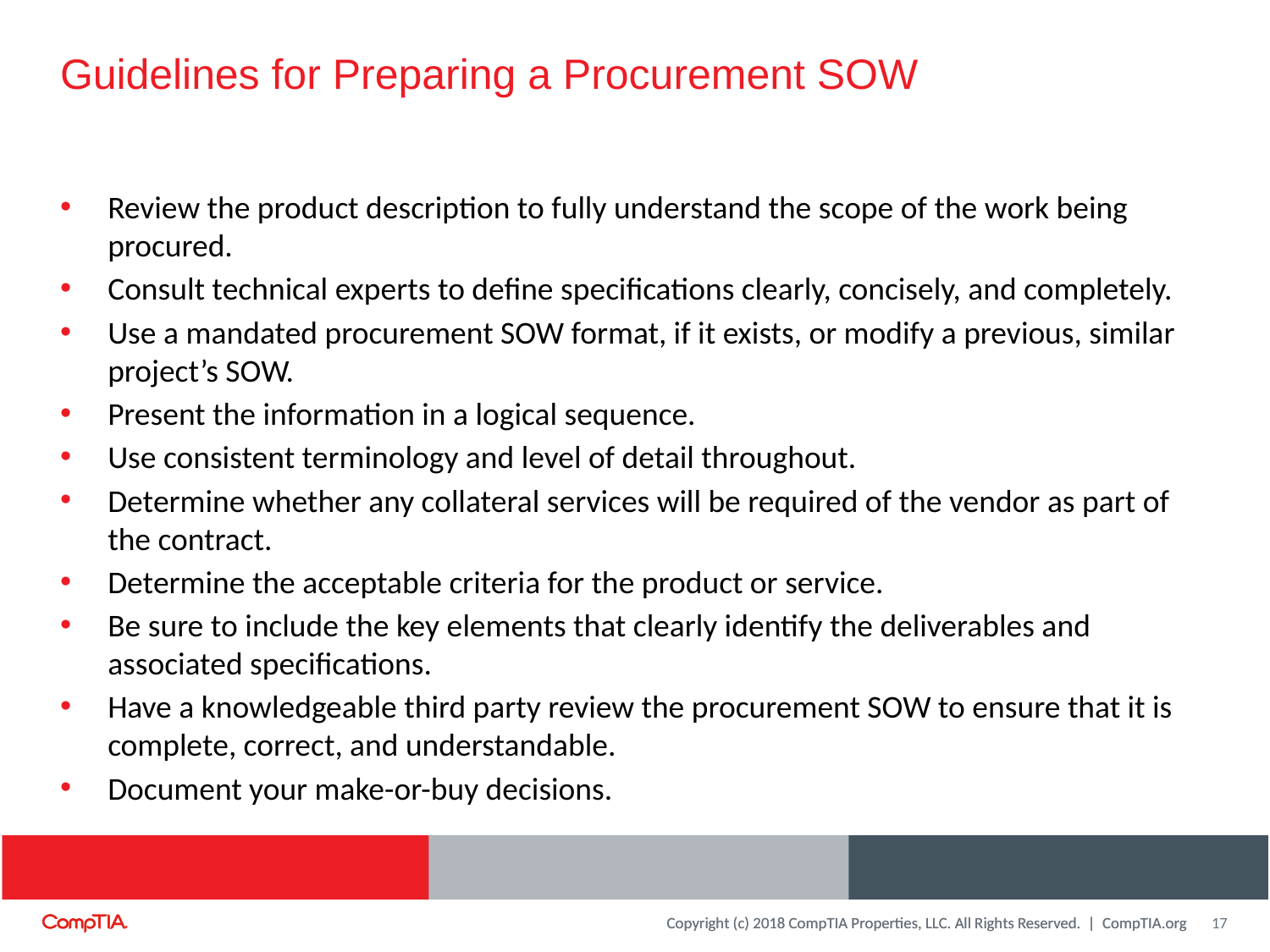

# Guidelines for Preparing a Procurement SOW
Review the product description to fully understand the scope of the work being procured.
Consult technical experts to define specifications clearly, concisely, and completely.
Use a mandated procurement SOW format, if it exists, or modify a previous, similar project’s SOW.
Present the information in a logical sequence.
Use consistent terminology and level of detail throughout.
Determine whether any collateral services will be required of the vendor as part of the contract.
Determine the acceptable criteria for the product or service.
Be sure to include the key elements that clearly identify the deliverables and associated specifications.
Have a knowledgeable third party review the procurement SOW to ensure that it is complete, correct, and understandable.
Document your make-or-buy decisions.
17